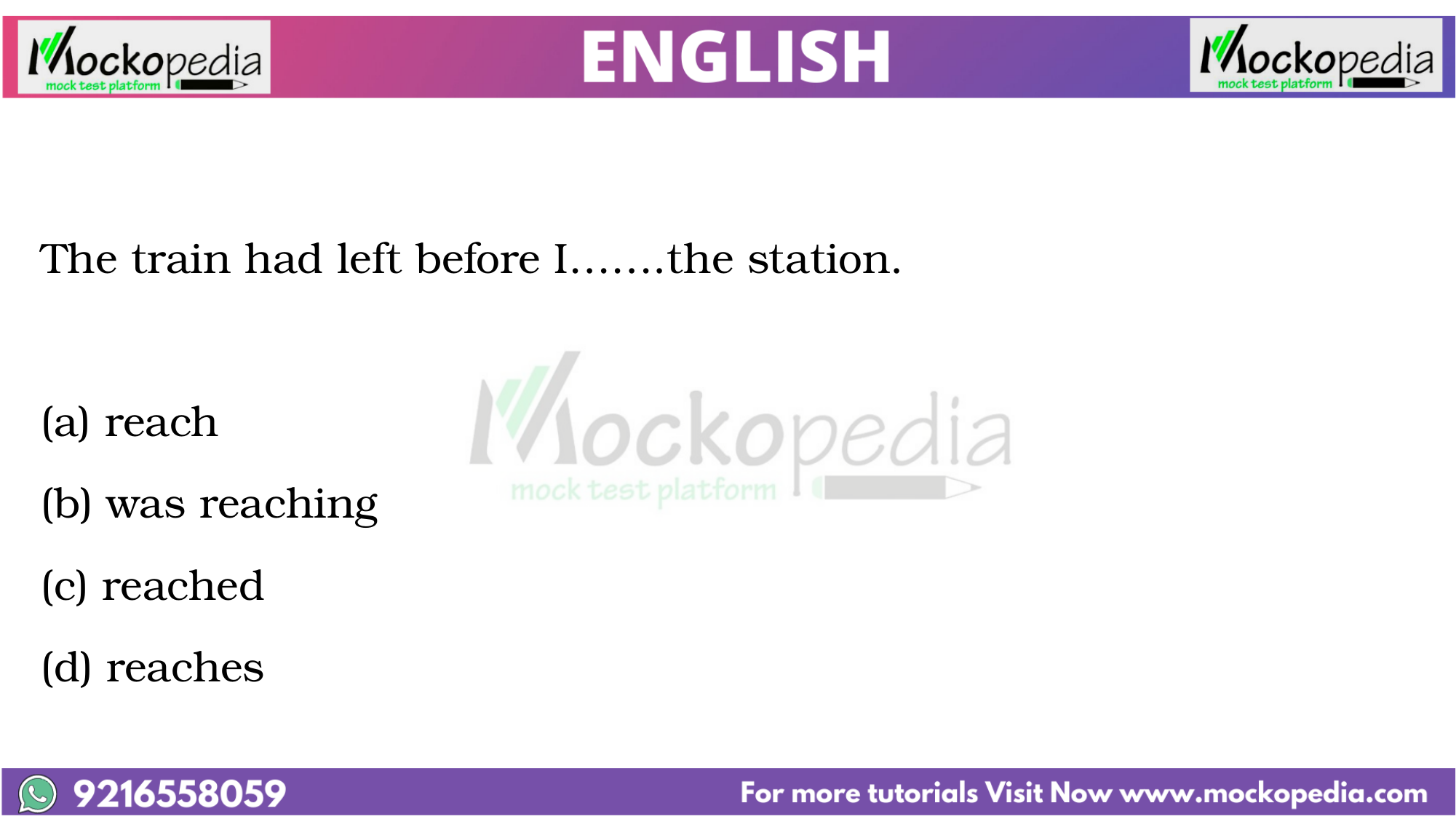

The train had left before I…….the station.

(a) reach
(b) was reaching
(c) reached
(d) reaches